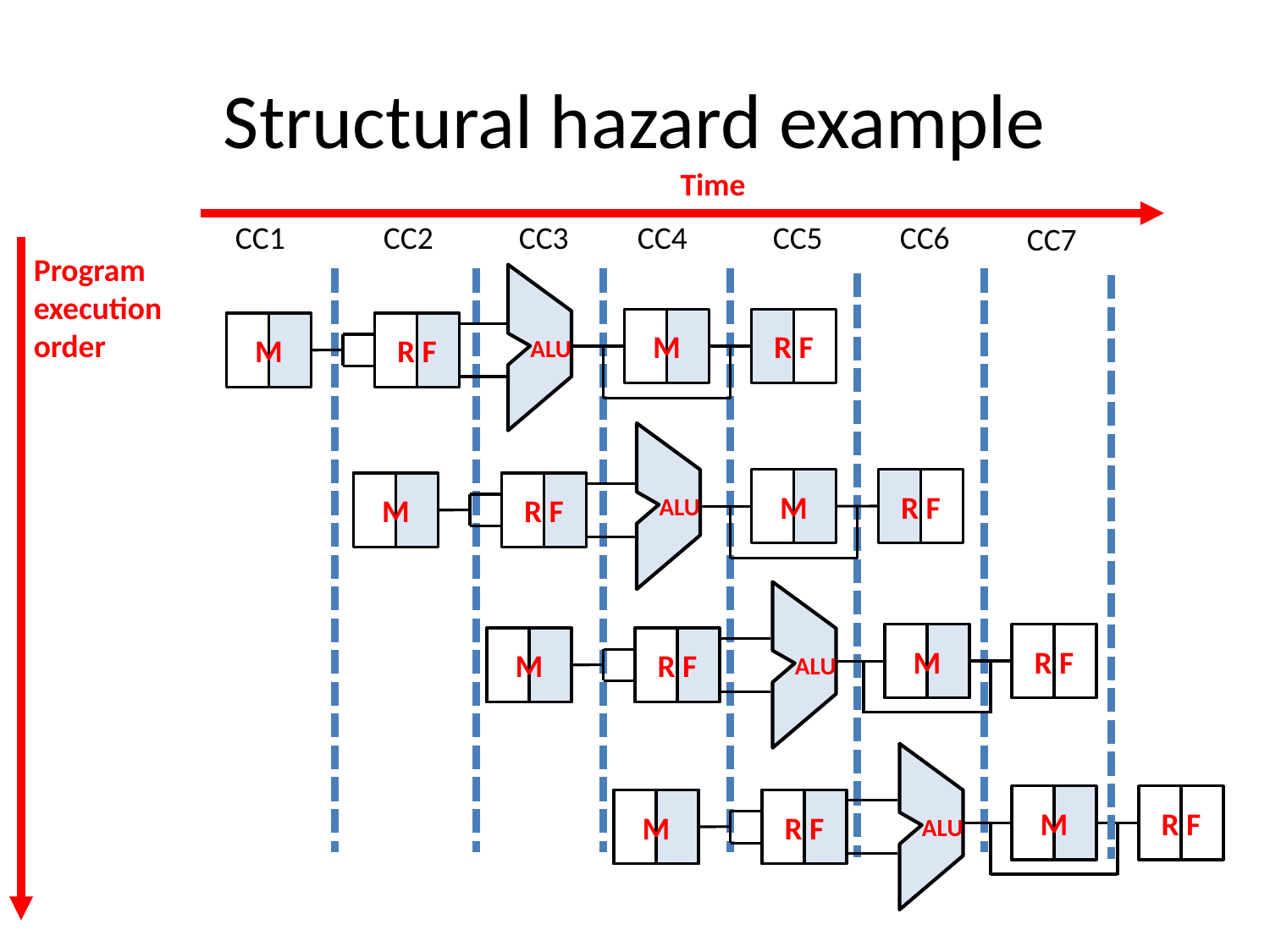

# Structural hazard example
Time
CC1
CC2
CC3
CC4
CC5
CC6
CC7
Program execution order
ALU

M

R F

M

R F

ALU
M

R F

M

R F

ALU

M

R F

M

R F

ALU

M

R F

M

R F